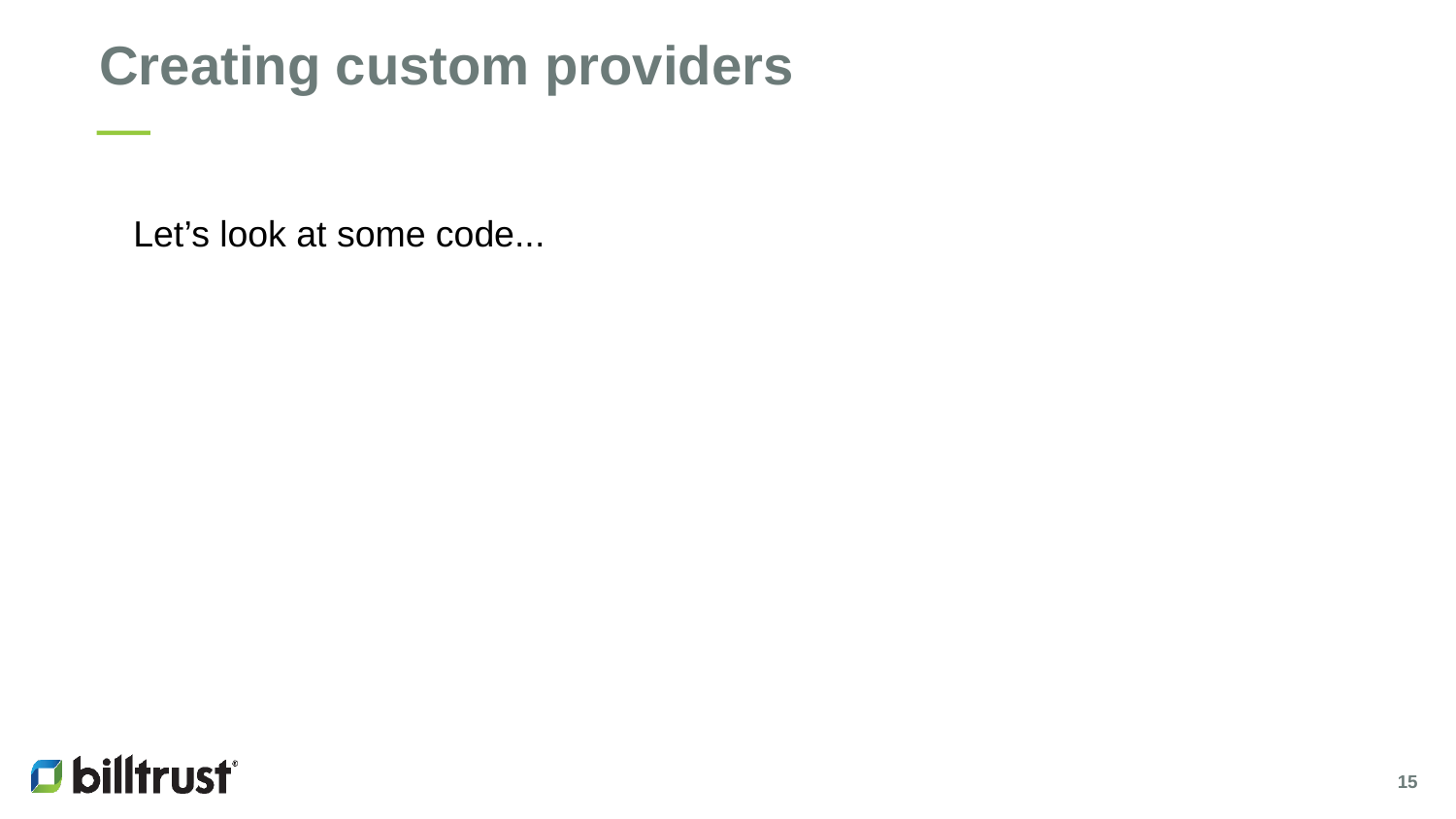

Creating custom providers
Let’s look at some code...